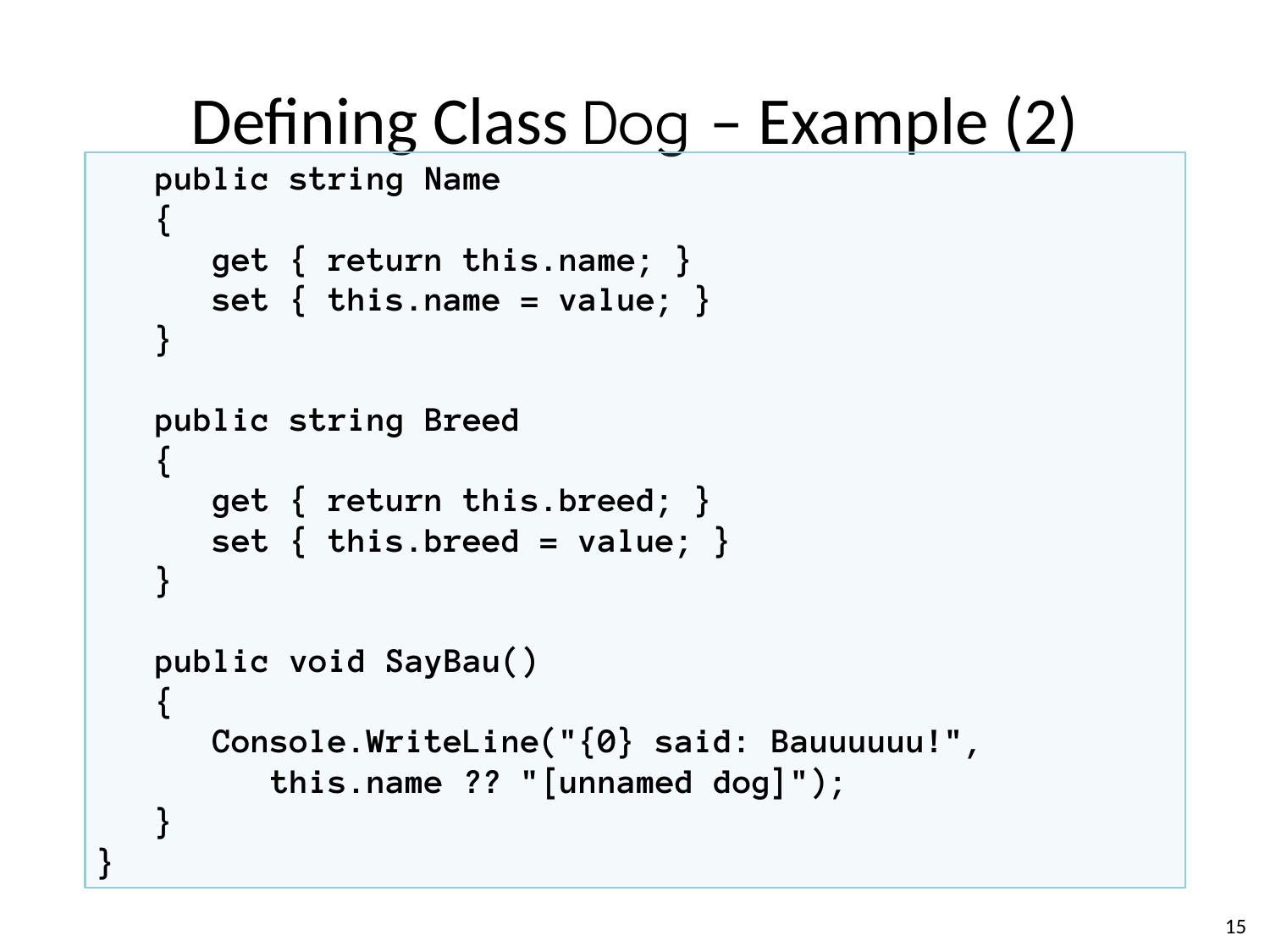

# Defining Class Dog – Example (2)
   public string Name
   {
      get { return this.name; }
      set { this.name = value; }
   }

   public string Breed
   {
      get { return this.breed; }
      set { this.breed = value; }
   }

   public void SayBau()
   {
      Console.WriteLine("{0} said: Bauuuuuu!",
         this.name ?? "[unnamed dog]");
   }
}
15